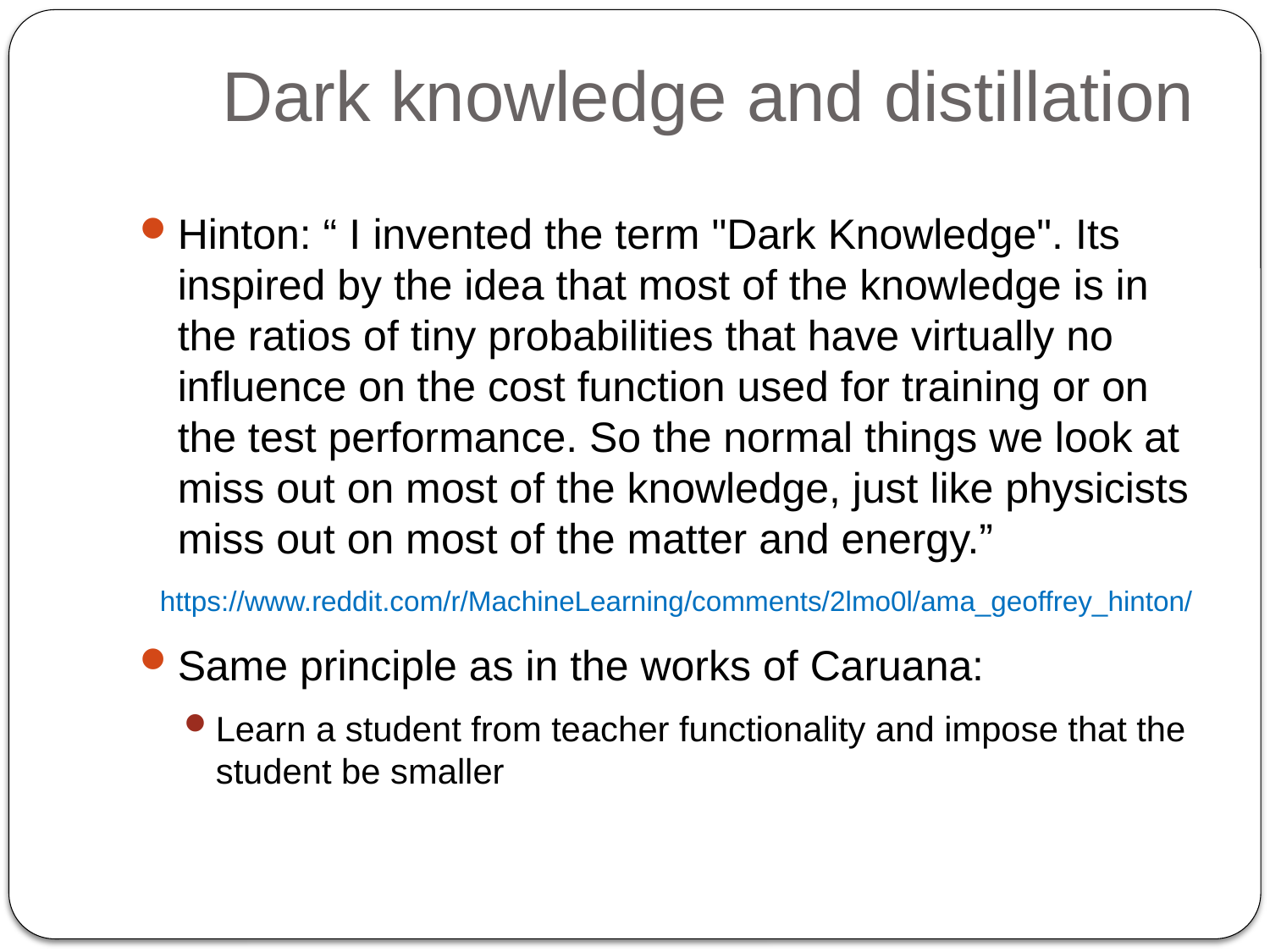

# Dark knowledge and distillation
Hinton: “ I invented the term "Dark Knowledge". Its inspired by the idea that most of the knowledge is in the ratios of tiny probabilities that have virtually no influence on the cost function used for training or on the test performance. So the normal things we look at miss out on most of the knowledge, just like physicists miss out on most of the matter and energy.”
https://www.reddit.com/r/MachineLearning/comments/2lmo0l/ama_geoffrey_hinton/
Same principle as in the works of Caruana:
Learn a student from teacher functionality and impose that the student be smaller